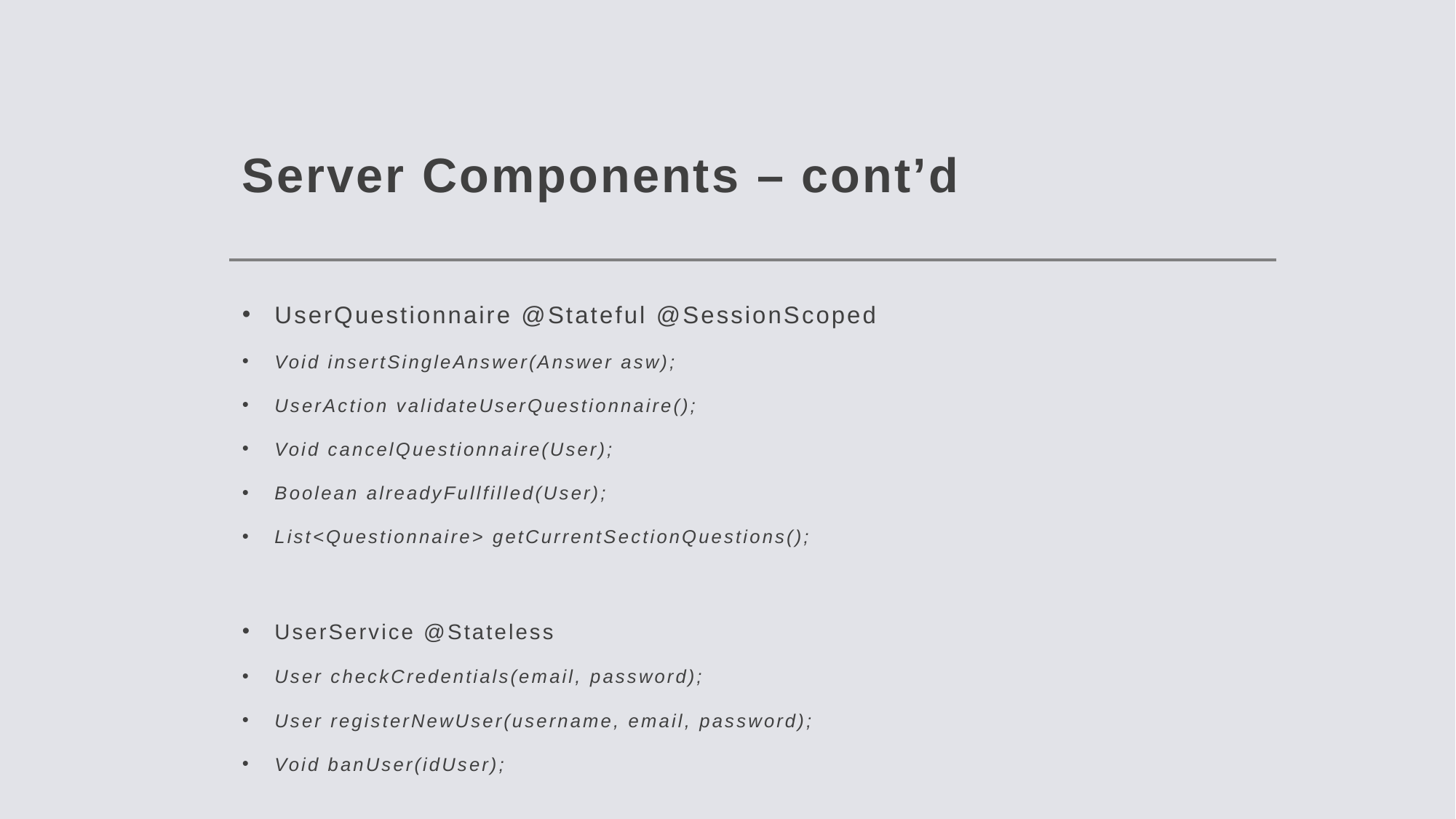

# Server Components – cont’d
UserQuestionnaire @Stateful @SessionScoped
Void insertSingleAnswer(Answer asw);
UserAction validateUserQuestionnaire();
Void cancelQuestionnaire(User);
Boolean alreadyFullfilled(User);
List<Questionnaire> getCurrentSectionQuestions();

UserService @Stateless
User checkCredentials(email, password);
User registerNewUser(username, email, password);
Void banUser(idUser);